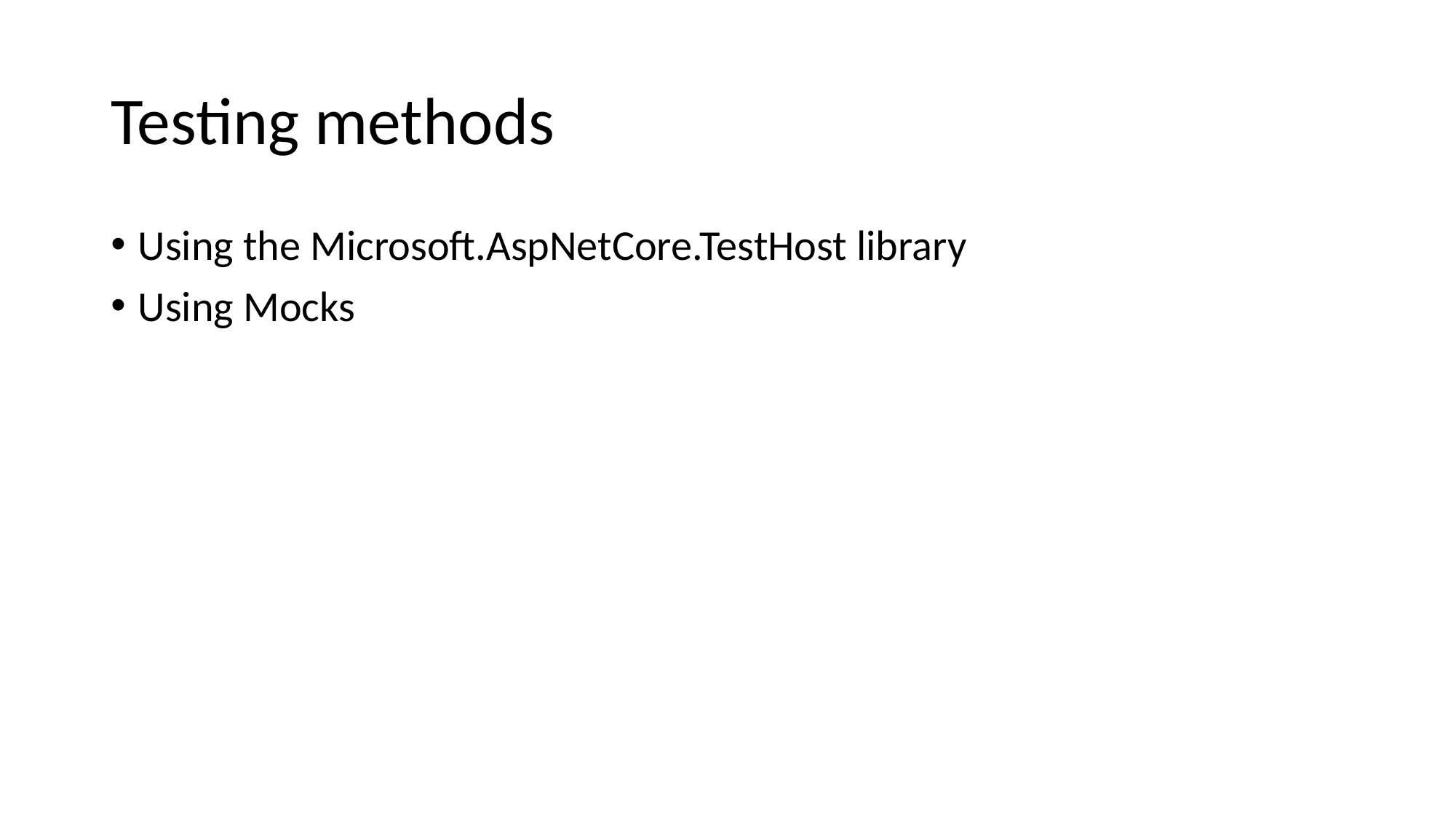

# Testing methods
Using the Microsoft.AspNetCore.TestHost library
Using Mocks